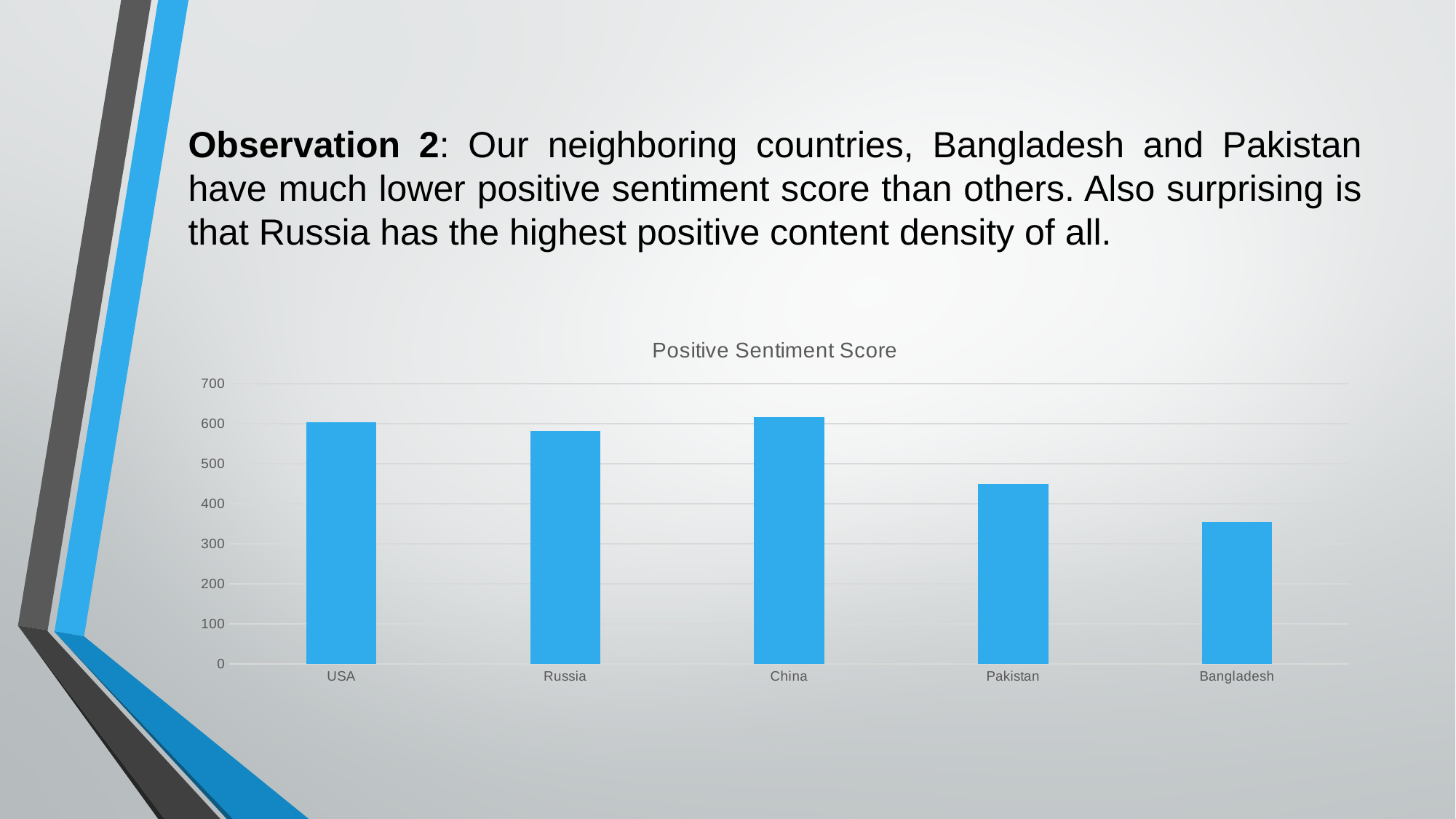

# Observation 2: Our neighboring countries, Bangladesh and Pakistan have much lower positive sentiment score than others. Also surprising is that Russia has the highest positive content density of all.

### Chart: Positive Sentiment Score

| Category |  |
|---|---|
| USA | 604.0 |
| Russia | 582.0 |
| China | 617.0 |
| Pakistan | 449.0 |
| Bangladesh | 354.0 |